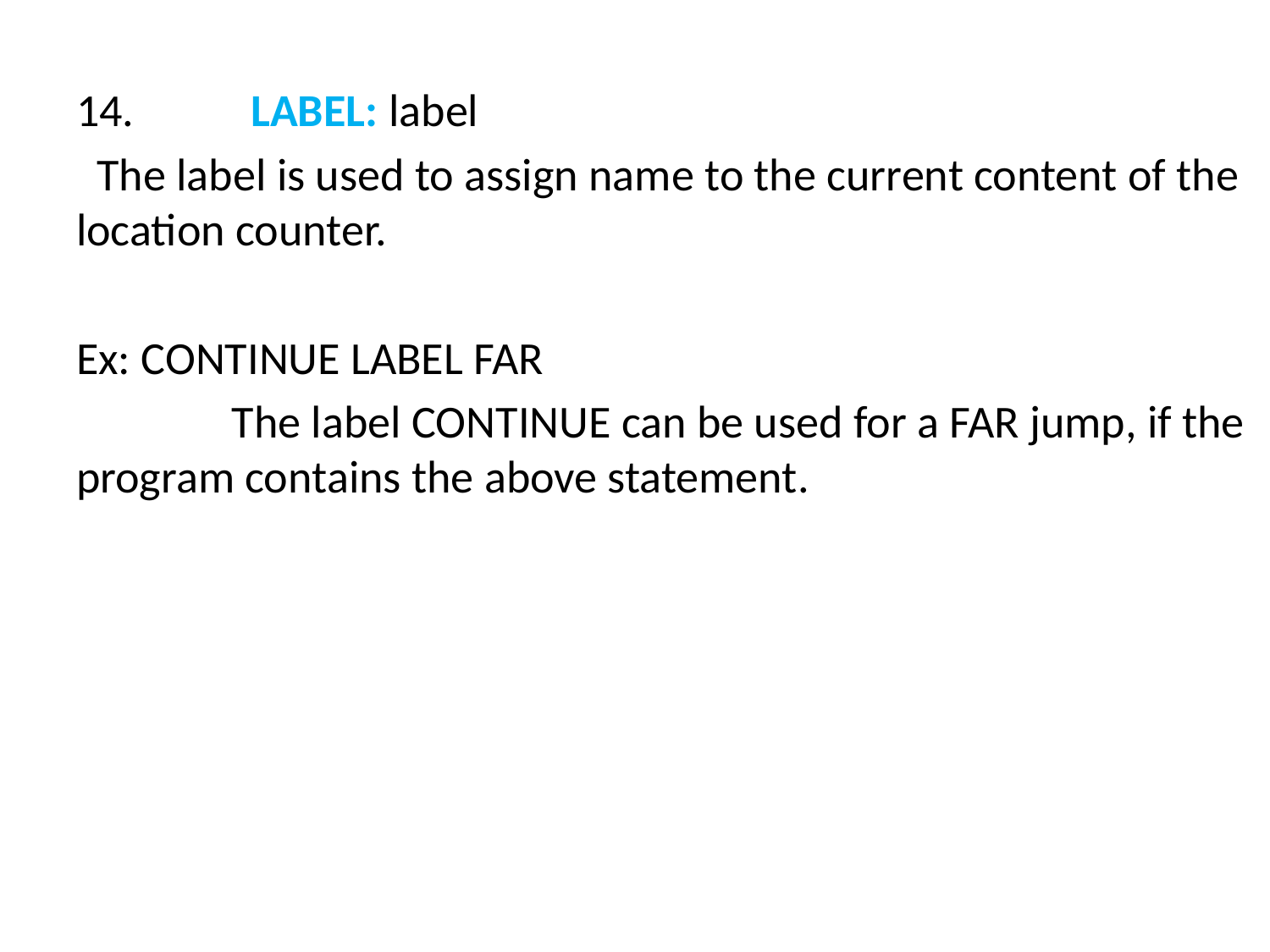

14. 	LABEL: label
  The label is used to assign name to the current content of the location counter.

Ex: CONTINUE LABEL FAR
               The label CONTINUE can be used for a FAR jump, if the program contains the above statement.